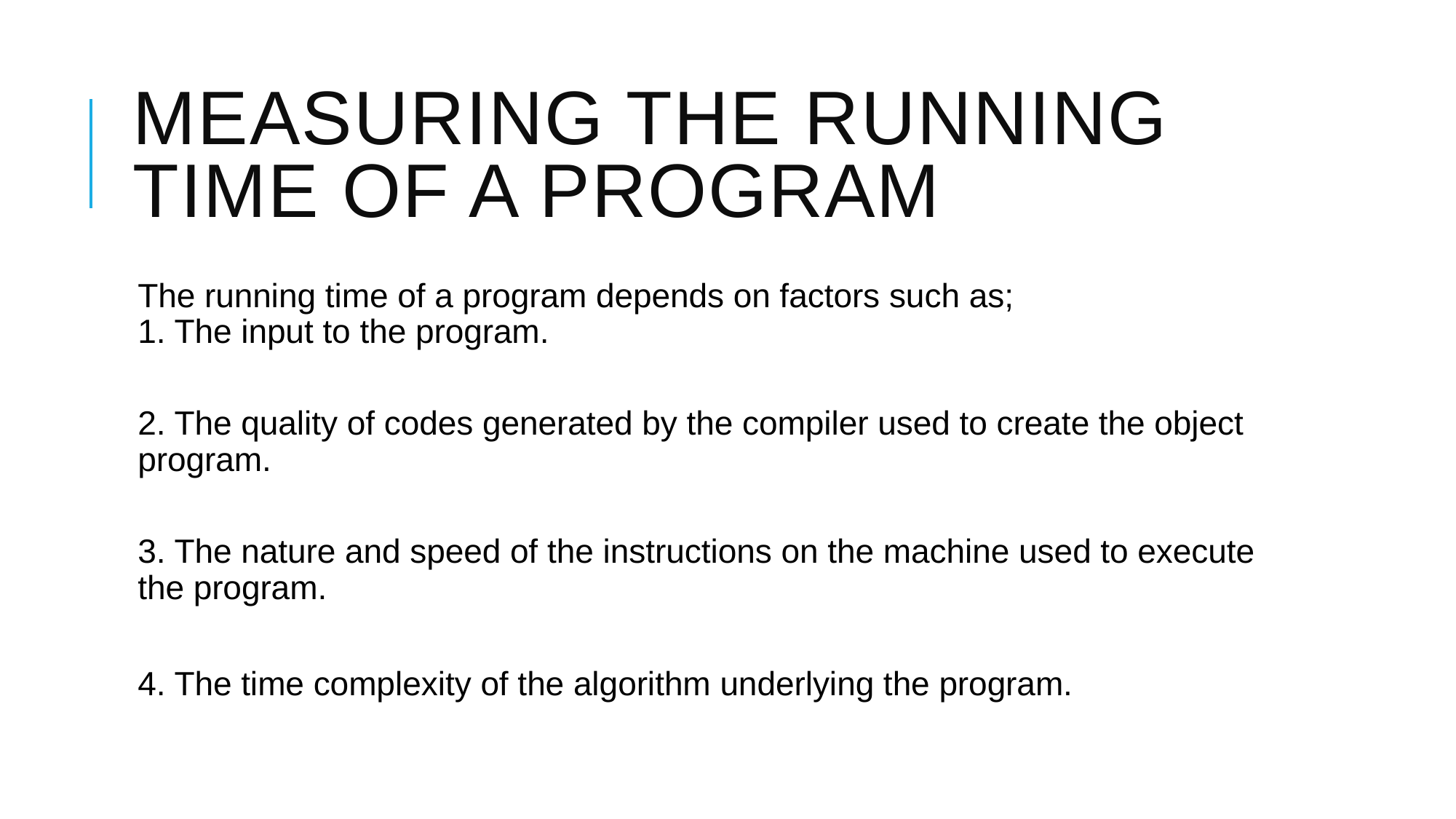

# Measuring the Running Time of a Program
The running time of a program depends on factors such as;
1. The input to the program.
2. The quality of codes generated by the compiler used to create the object  program.
3. The nature and speed of the instructions on the machine used to execute the program.
4. The time complexity of the algorithm underlying the program.